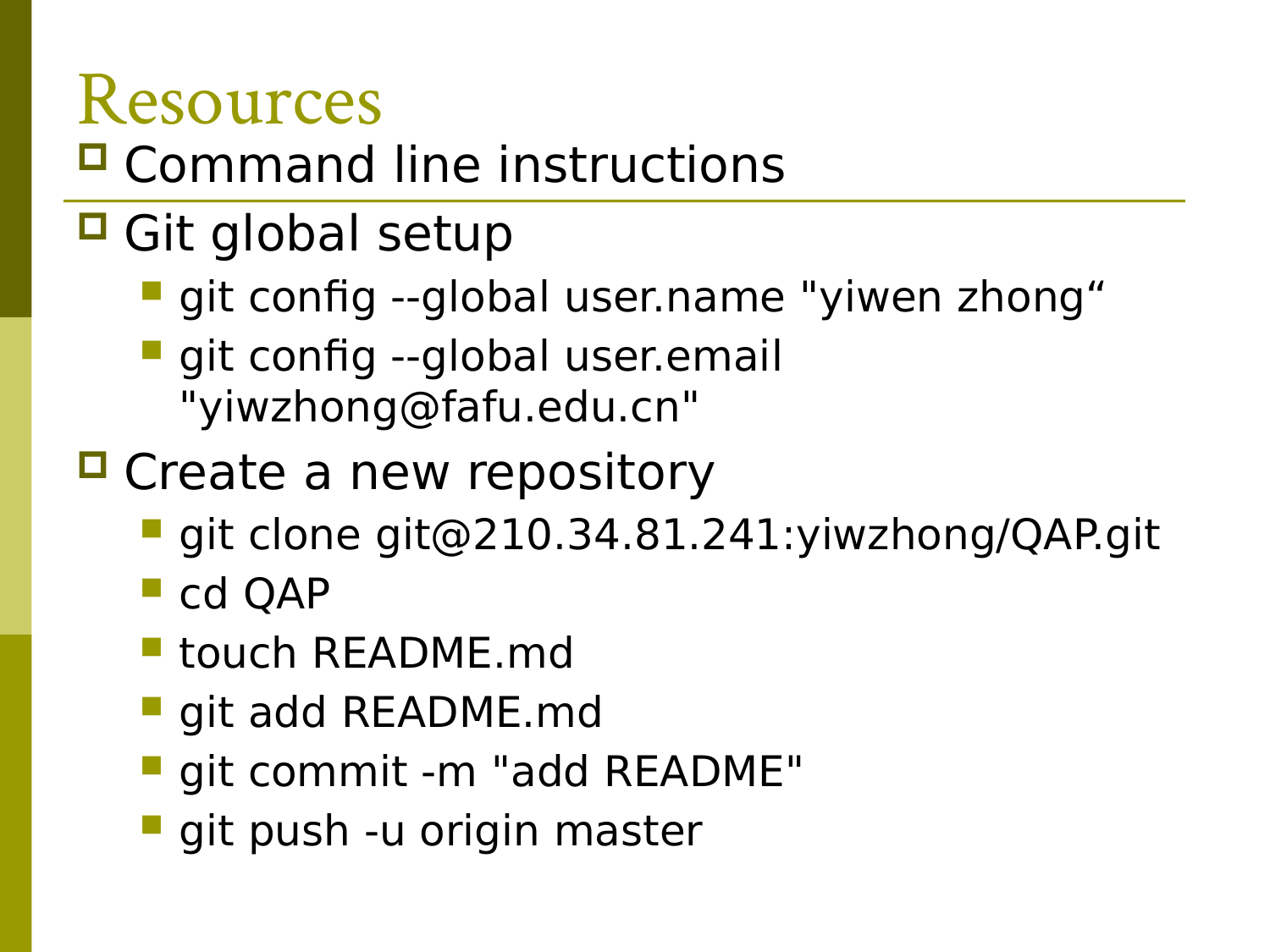

# Resources
Command line instructions
Git global setup
git config --global user.name "yiwen zhong“
git config --global user.email "yiwzhong@fafu.edu.cn"
Create a new repository
git clone git@210.34.81.241:yiwzhong/QAP.git
cd QAP
touch README.md
git add README.md
git commit -m "add README"
git push -u origin master